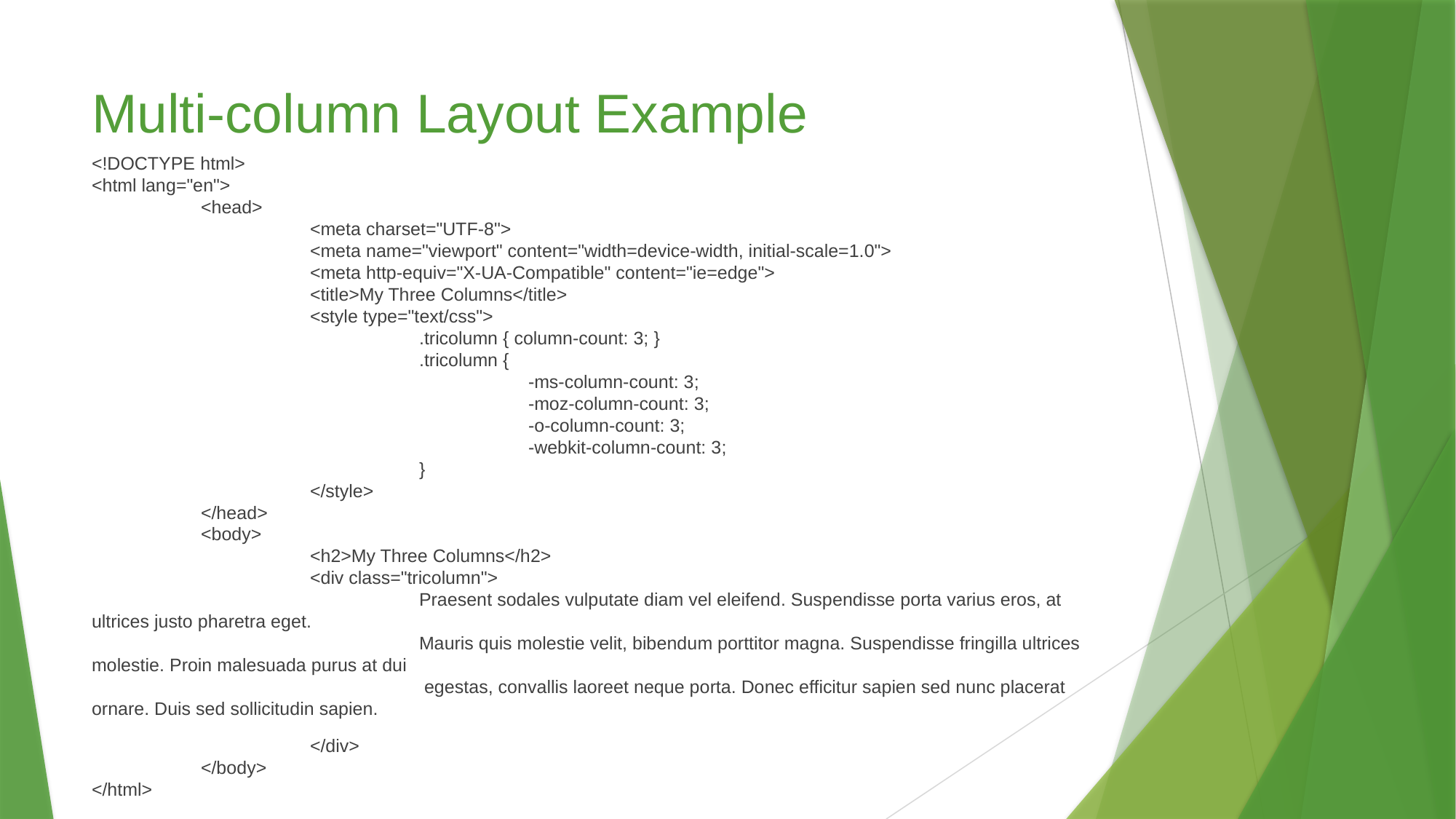

# Multi-column Layout Example
<!DOCTYPE html>
<html lang="en">
	<head>
		<meta charset="UTF-8">
		<meta name="viewport" content="width=device-width, initial-scale=1.0">
		<meta http-equiv="X-UA-Compatible" content="ie=edge">
		<title>My Three Columns</title>
		<style type="text/css">
			.tricolumn { column-count: 3; }
			.tricolumn {
				-ms-column-count: 3;
				-moz-column-count: 3;
				-o-column-count: 3;
				-webkit-column-count: 3;
			}
		</style>
	</head>
	<body>
		<h2>My Three Columns</h2>
		<div class="tricolumn">
			Praesent sodales vulputate diam vel eleifend. Suspendisse porta varius eros, at ultrices justo pharetra eget.
			Mauris quis molestie velit, bibendum porttitor magna. Suspendisse fringilla ultrices molestie. Proin malesuada purus at dui
			 egestas, convallis laoreet neque porta. Donec efficitur sapien sed nunc placerat ornare. Duis sed sollicitudin sapien.
		</div>
	</body>
</html>